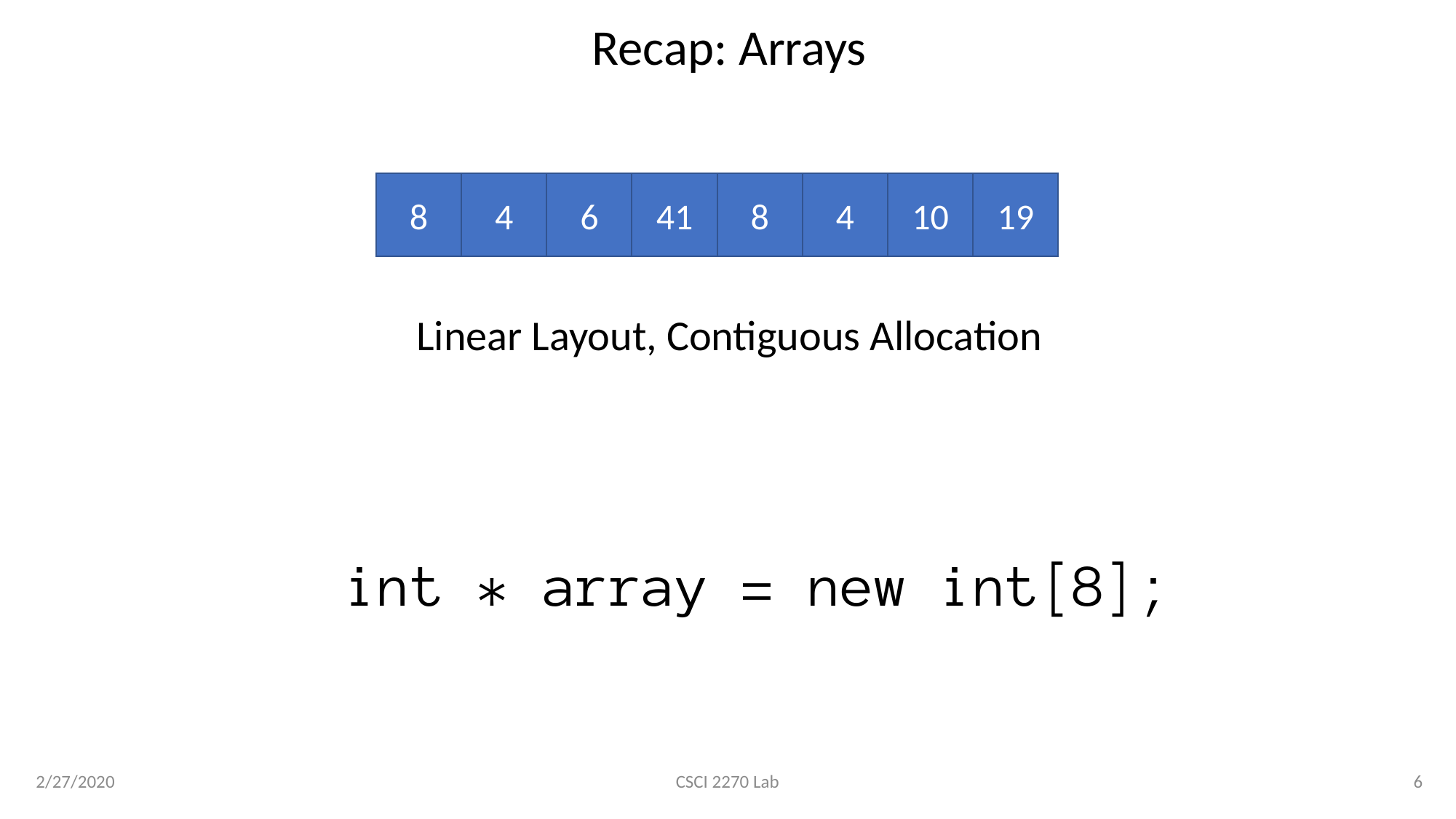

# Recap: Arrays
8
4
6
41
8
4
10
19
Linear Layout, Contiguous Allocation
int * array = new int[8];
2/27/2020
6
CSCI 2270 Lab